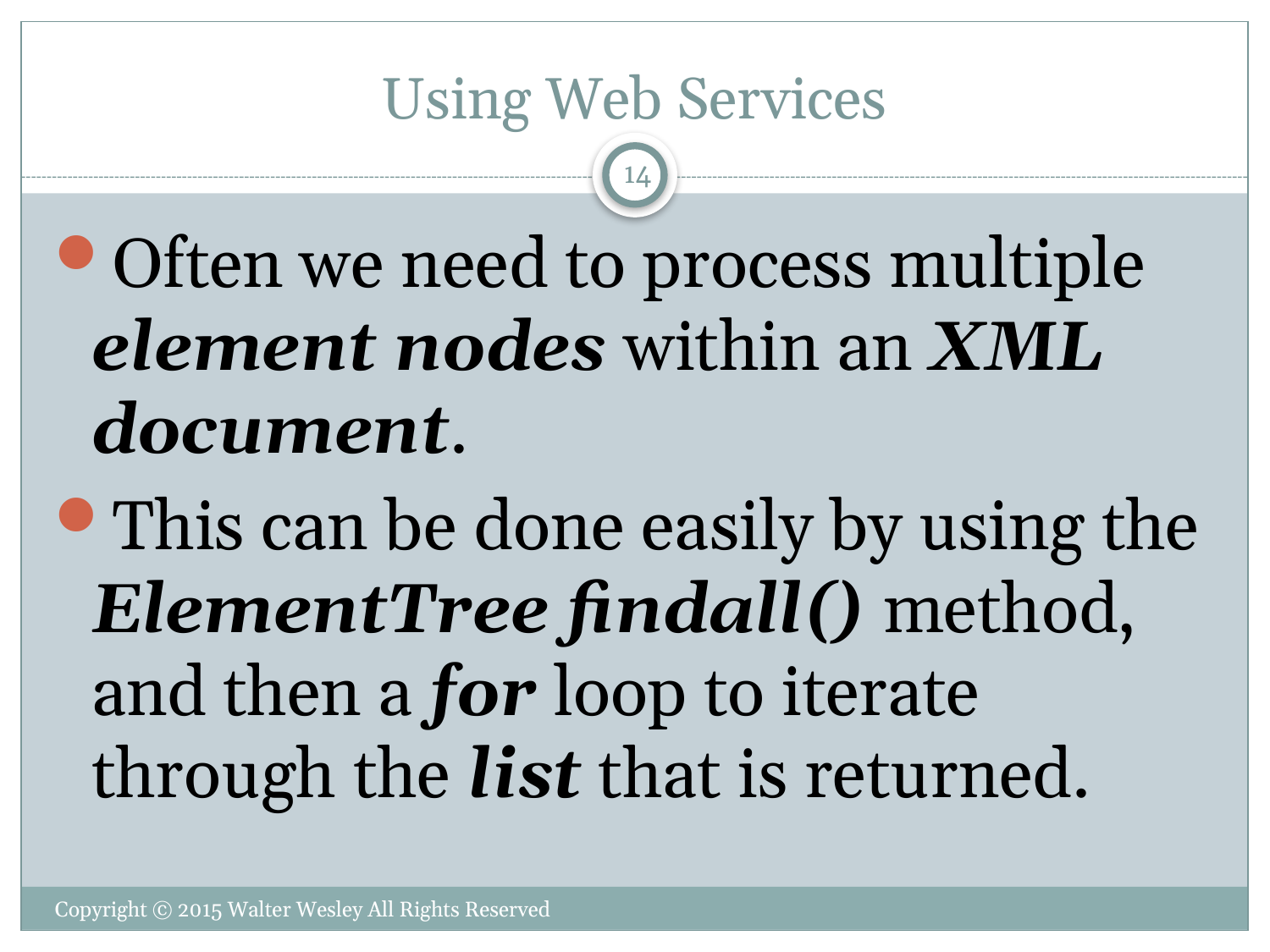

# Using Web Services
14
Often we need to process multiple element nodes within an XML document.
This can be done easily by using the ElementTree findall() method, and then a for loop to iterate through the list that is returned.

Copyright © 2015 Walter Wesley All Rights Reserved